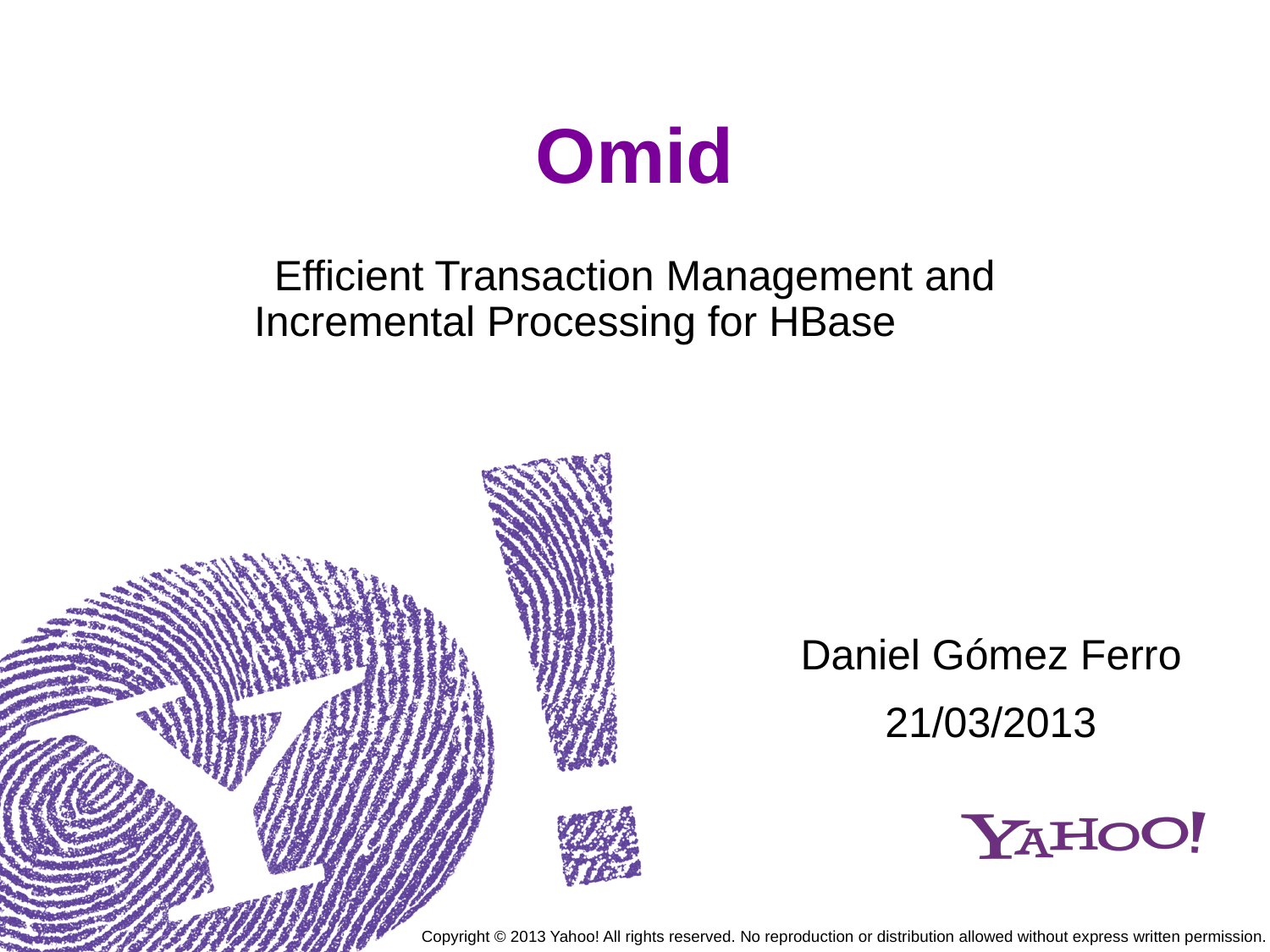

# Omid
Efficient Transaction Management and
Incremental Processing for HBase

Daniel Gómez Ferro
21/03/2013
Copyright © 2013 Yahoo! All rights reserved. No reproduction or distribution allowed without express written permission.